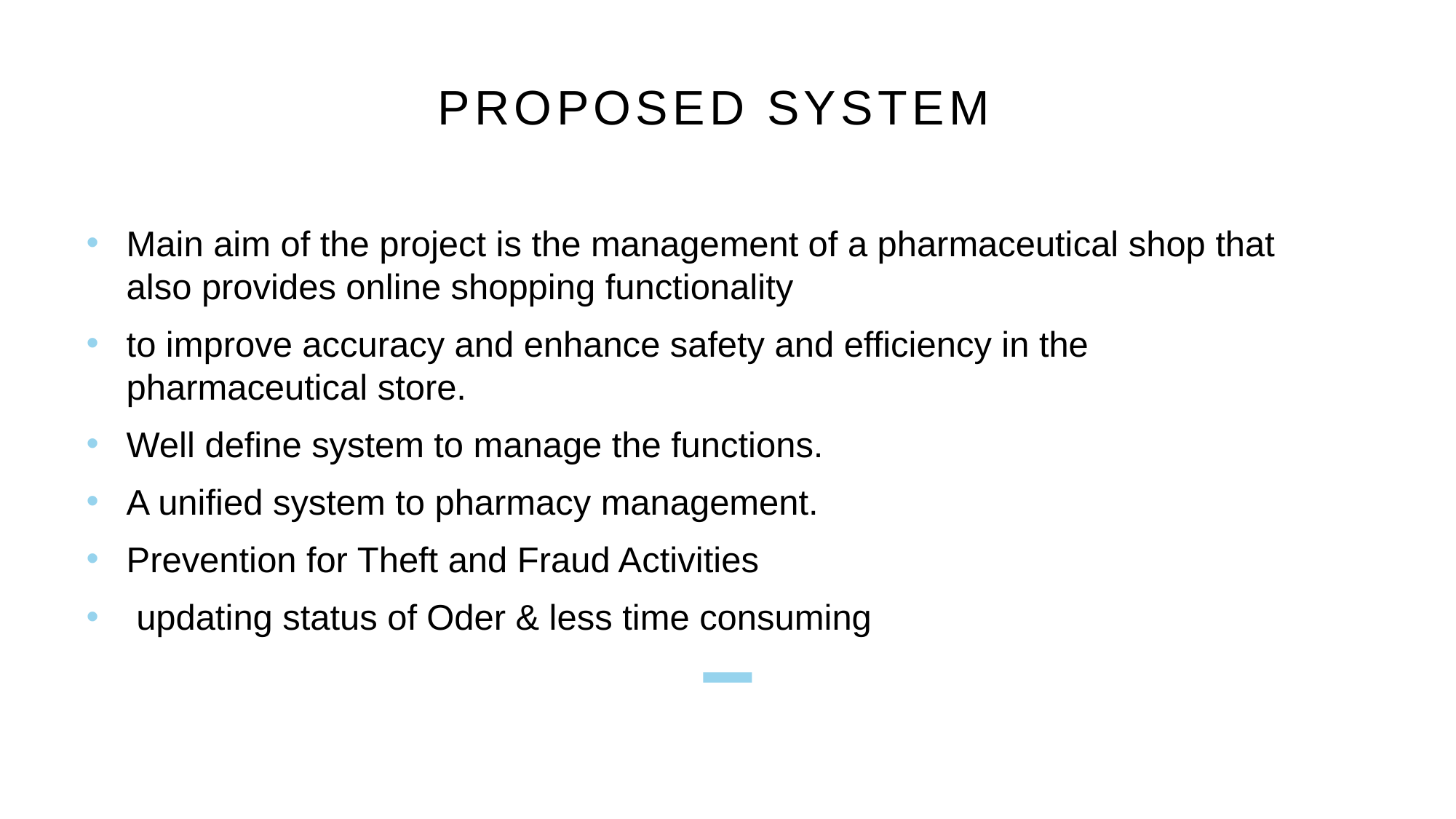

# Proposed system
Main aim of the project is the management of a pharmaceutical shop that also provides online shopping functionality
to improve accuracy and enhance safety and efficiency in the pharmaceutical store.
Well define system to manage the functions.
A unified system to pharmacy management.
Prevention for Theft and Fraud Activities
 updating status of Oder & less time consuming